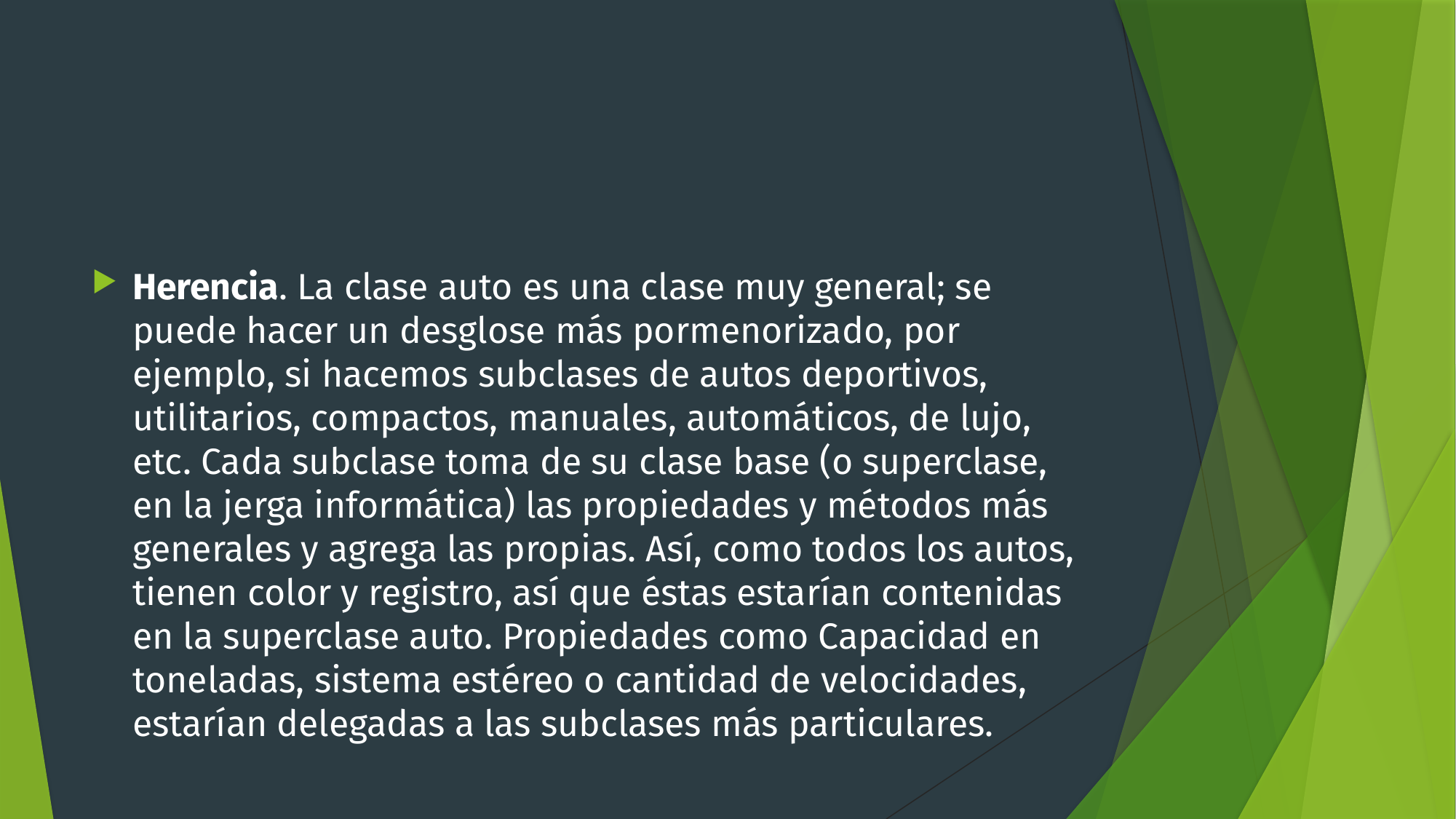

#
Herencia. La clase auto es una clase muy general; se puede hacer un desglose más pormenorizado, por ejemplo, si hacemos subclases de autos deportivos, utilitarios, compactos, manuales, automáticos, de lujo, etc. Cada subclase toma de su clase base (o superclase, en la jerga informática) las propiedades y métodos más generales y agrega las propias. Así, como todos los autos, tienen color y registro, así que éstas estarían contenidas en la superclase auto. Propiedades como Capacidad en toneladas, sistema estéreo o cantidad de velocidades, estarían delegadas a las subclases más particulares.